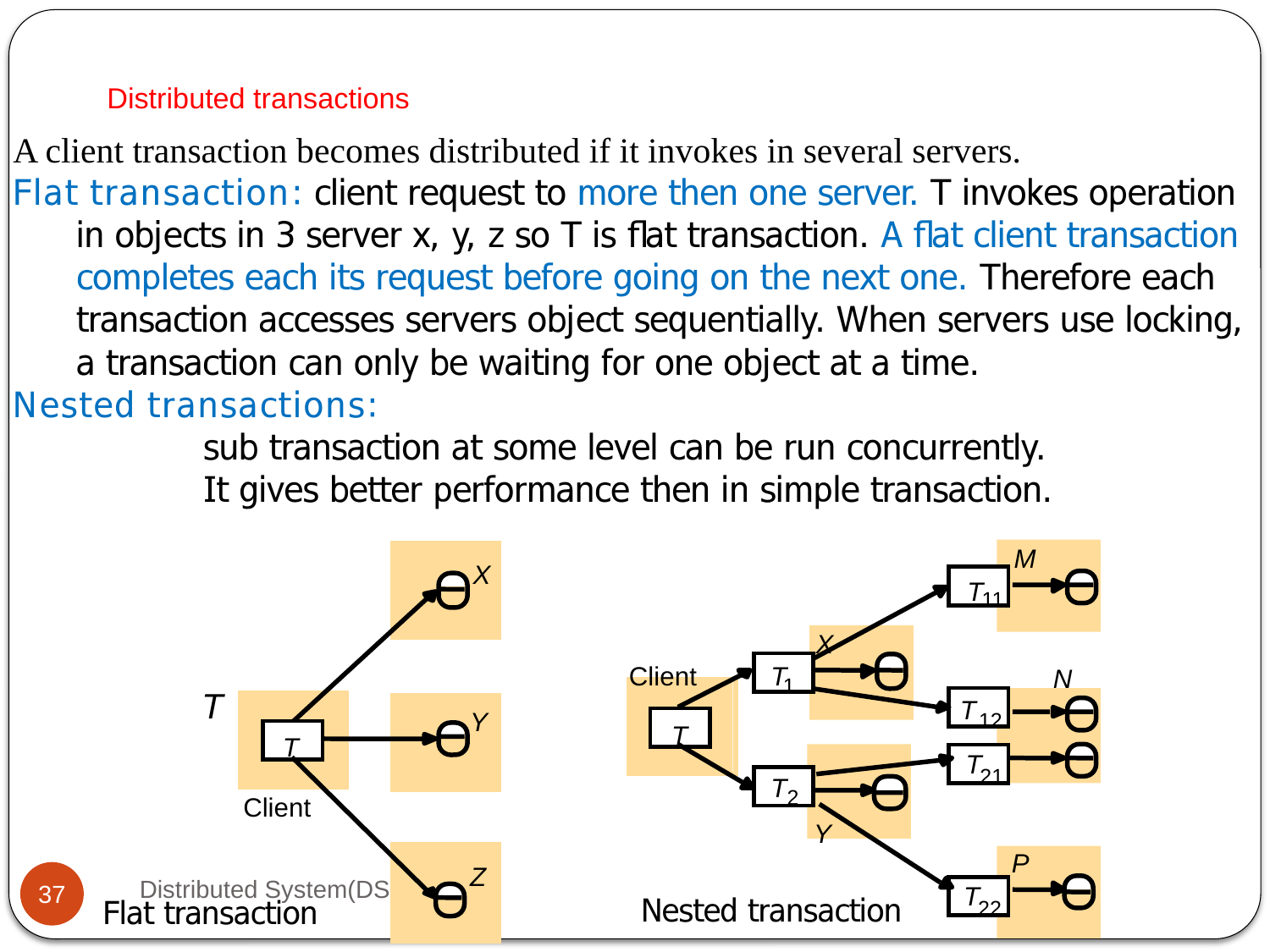

# Distributed transactions
A client transaction becomes distributed if it invokes in several servers.
Flat transaction: client request to more then one server. T invokes operation in objects in 3 server x, y, z so T is flat transaction. A flat client transaction completes each its request before going on the next one. Therefore each transaction accesses servers object sequentially. When servers use locking, a transaction can only be waiting for one object at a time.
Nested transactions:
		sub transaction at some level can be run concurrently.
		It gives better performance then in simple transaction.

M

X

T

11

X

T
Client
N

1

T

T

Y
12

T

T

T

21

T

2

Client

Y

P
Z

T

22

Distributed System(DS)
37
Nested transaction
Flat transaction